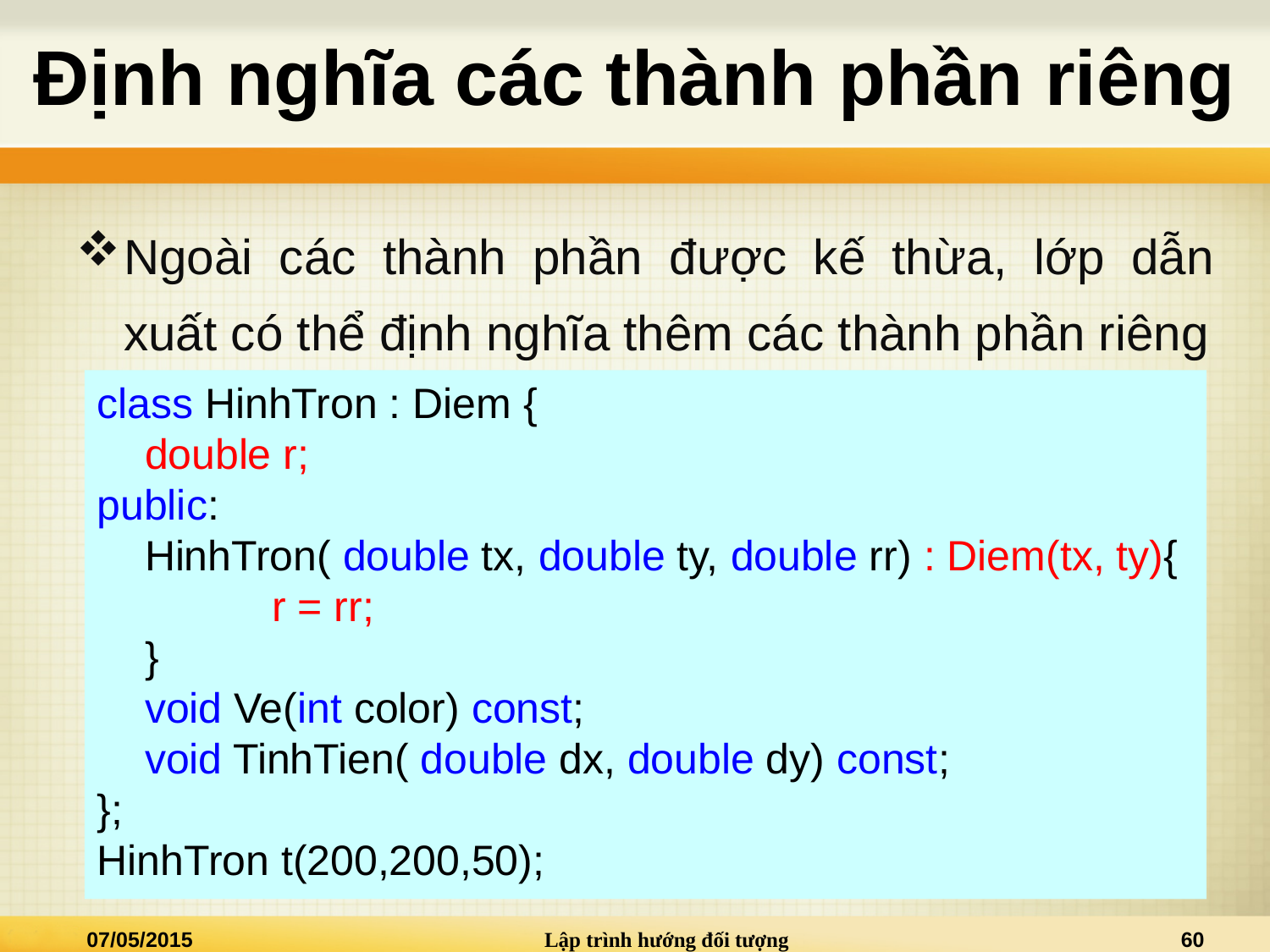

# Định nghĩa các thành phần riêng
Ngoài các thành phần được kế thừa, lớp dẫn xuất có thể định nghĩa thêm các thành phần riêng
class HinhTron : Diem {
	double r;
public:
	HinhTron( double tx, double ty, double rr) : Diem(tx, ty){
		r = rr;
	}
	void Ve(int color) const;
	void TinhTien( double dx, double dy) const;
};
HinhTron t(200,200,50);
07/05/2015
Lập trình hướng đối tượng
60